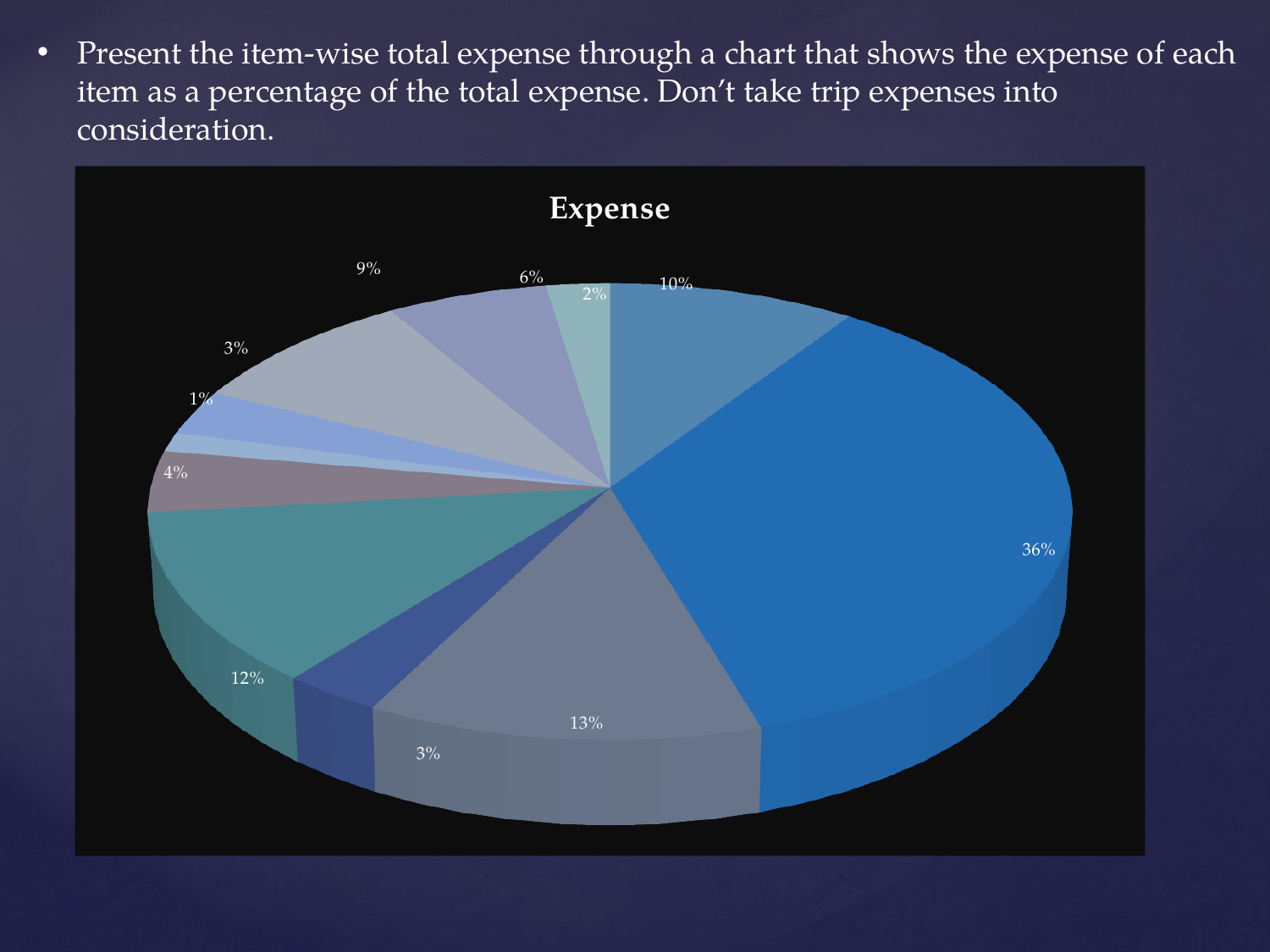

Present the item-wise total expense through a chart that shows the expense of each item as a percentage of the total expense. Don’t take trip expenses into consideration.

[unsupported chart]